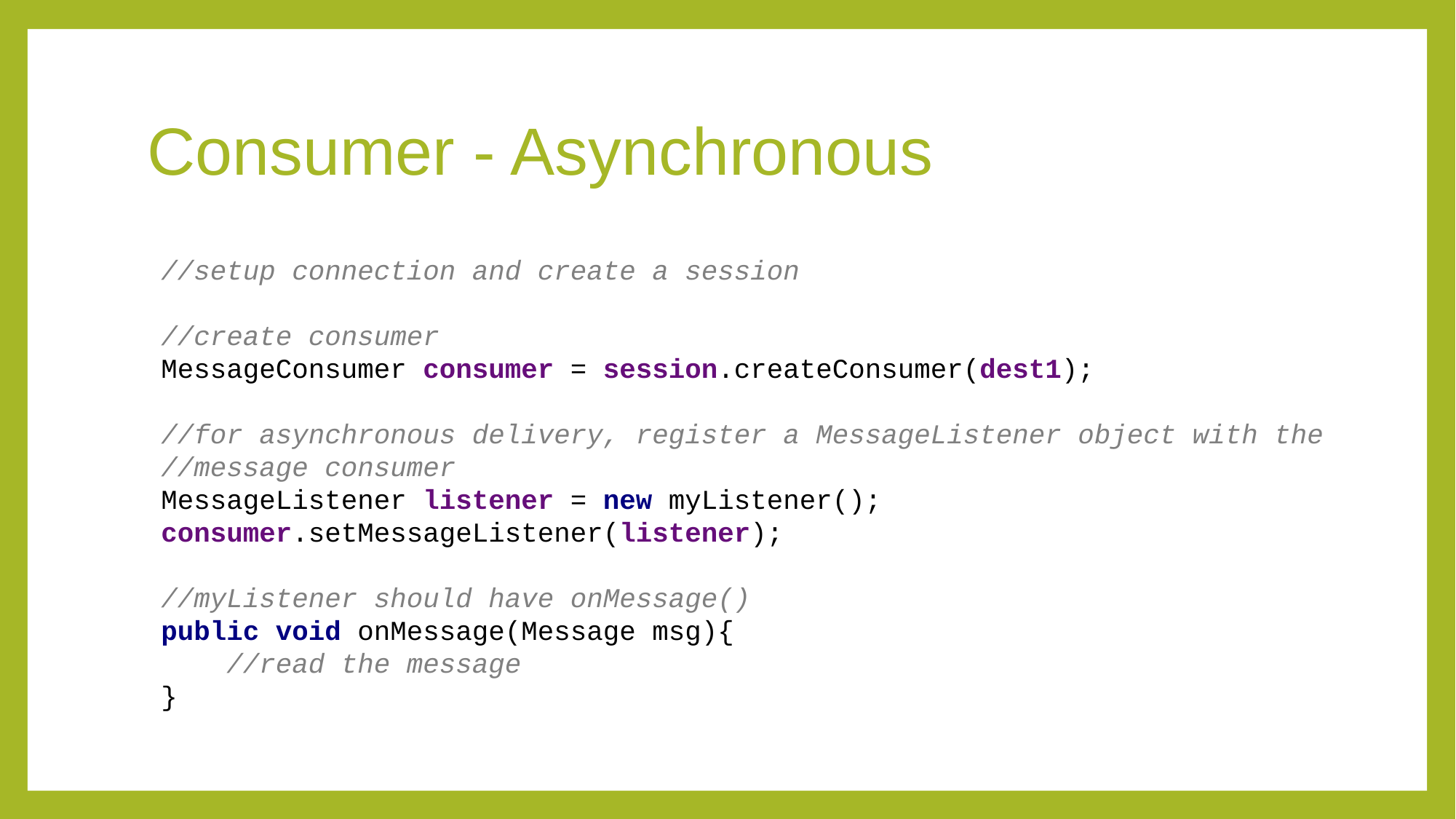

# Consumer - Asynchronous

//setup connection and create a session
//create consumer
MessageConsumer consumer = session.createConsumer(dest1);
//for asynchronous delivery, register a MessageListener object with the //message consumer
MessageListener listener = new myListener();
consumer.setMessageListener(listener);
//myListener should have onMessage()
public void onMessage(Message msg){
    //read the message
}